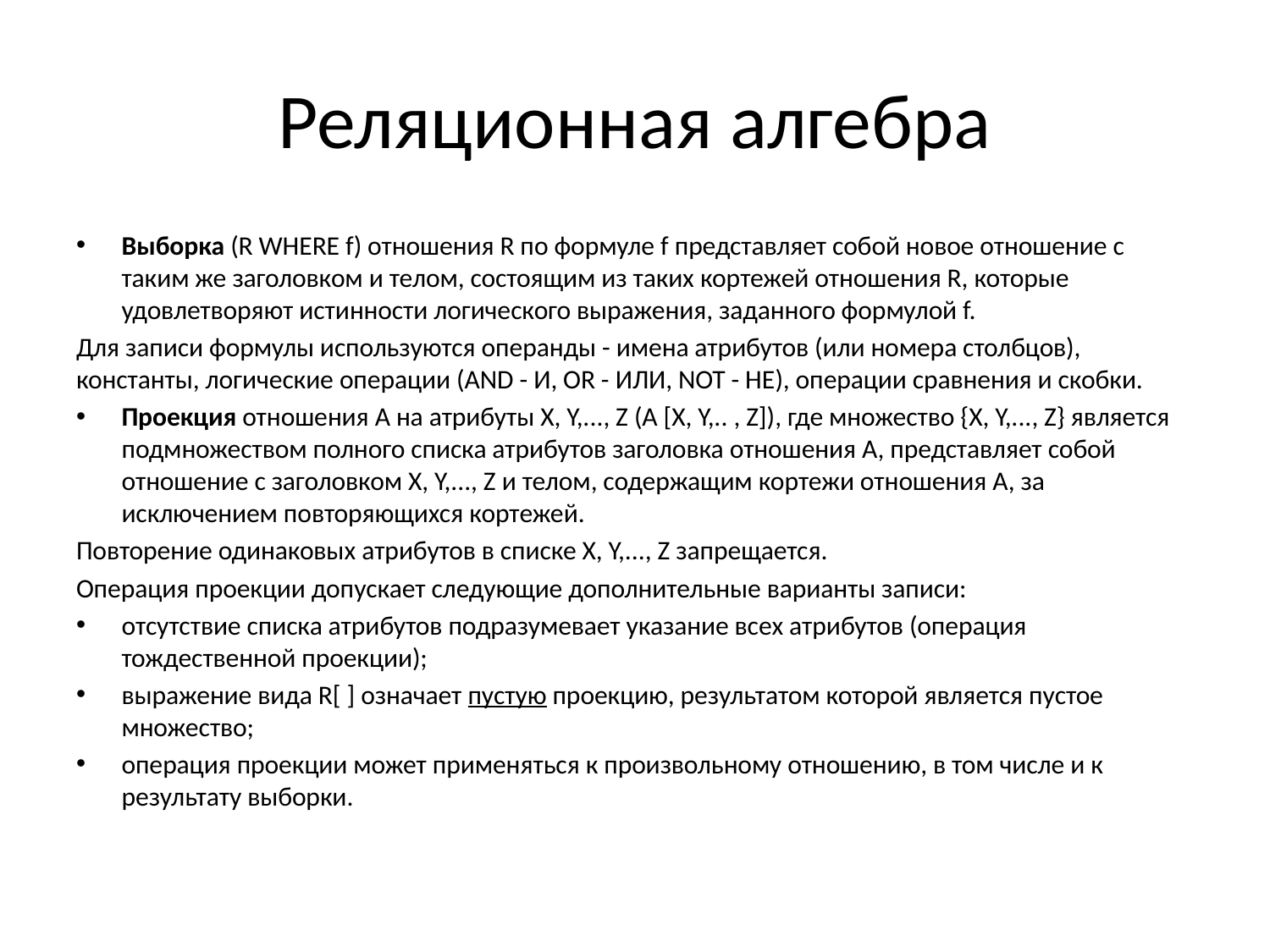

# Реляционная алгебра
Выборка (R WHERE f) отношения R по формуле f представляет собой новое отношение с таким же заголовком и телом, состоящим из таких кортежей отношения R, которые удовлетворяют истинности логического выражения, заданного формулой f.
Для записи формулы используются операнды - имена атрибутов (или номера столбцов), константы, логические операции (AND - И, OR - ИЛИ, NOT - НЕ), операции сравнения и скобки.
Проекция отношения А на атрибуты X, Y,..., Z (А [X, Y,.. , Z]), где множество {X, Y,..., Z} является подмножеством полного списка атрибутов заголовка отношения А, представляет собой отношение с заголовком X, Y,..., Z и телом, содержащим кортежи отношения А, за исключением повторяющихся кортежей.
Повторение одинаковых атрибутов в списке X, Y,..., Z запрещается.
Операция проекции допускает следующие дополнительные варианты записи:
отсутствие списка атрибутов подразумевает указание всех атрибутов (операция тождественной проекции);
выражение вида R[ ] означает пустую проекцию, результатом которой является пустое множество;
операция проекции может применяться к произвольному отношению, в том числе и к результату выборки.